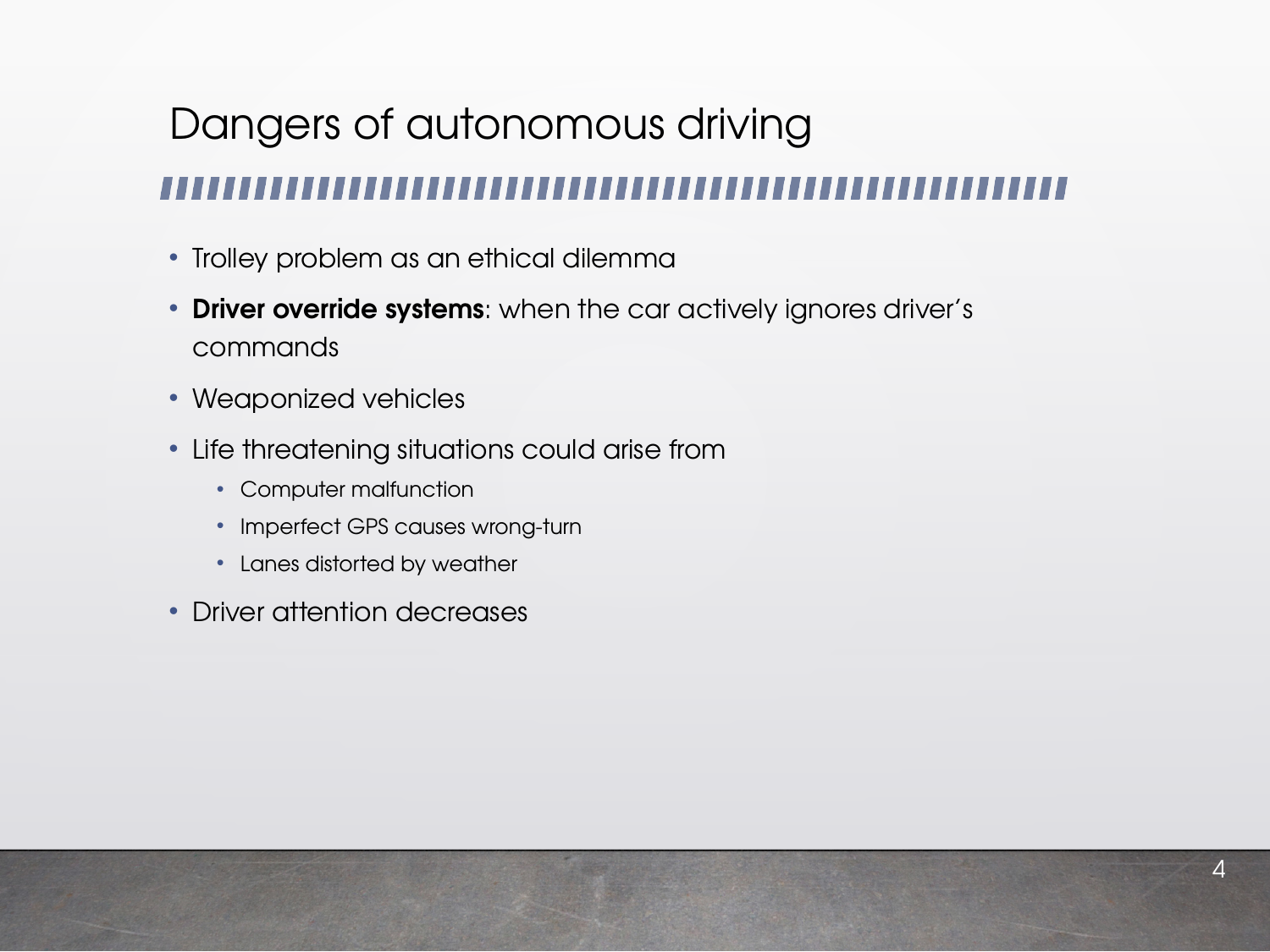

# Dangers of autonomous driving
Trolley problem as an ethical dilemma
Driver override systems: when the car actively ignores driver’s commands
Weaponized vehicles
Life threatening situations could arise from
Computer malfunction
Imperfect GPS causes wrong-turn
Lanes distorted by weather
Driver attention decreases